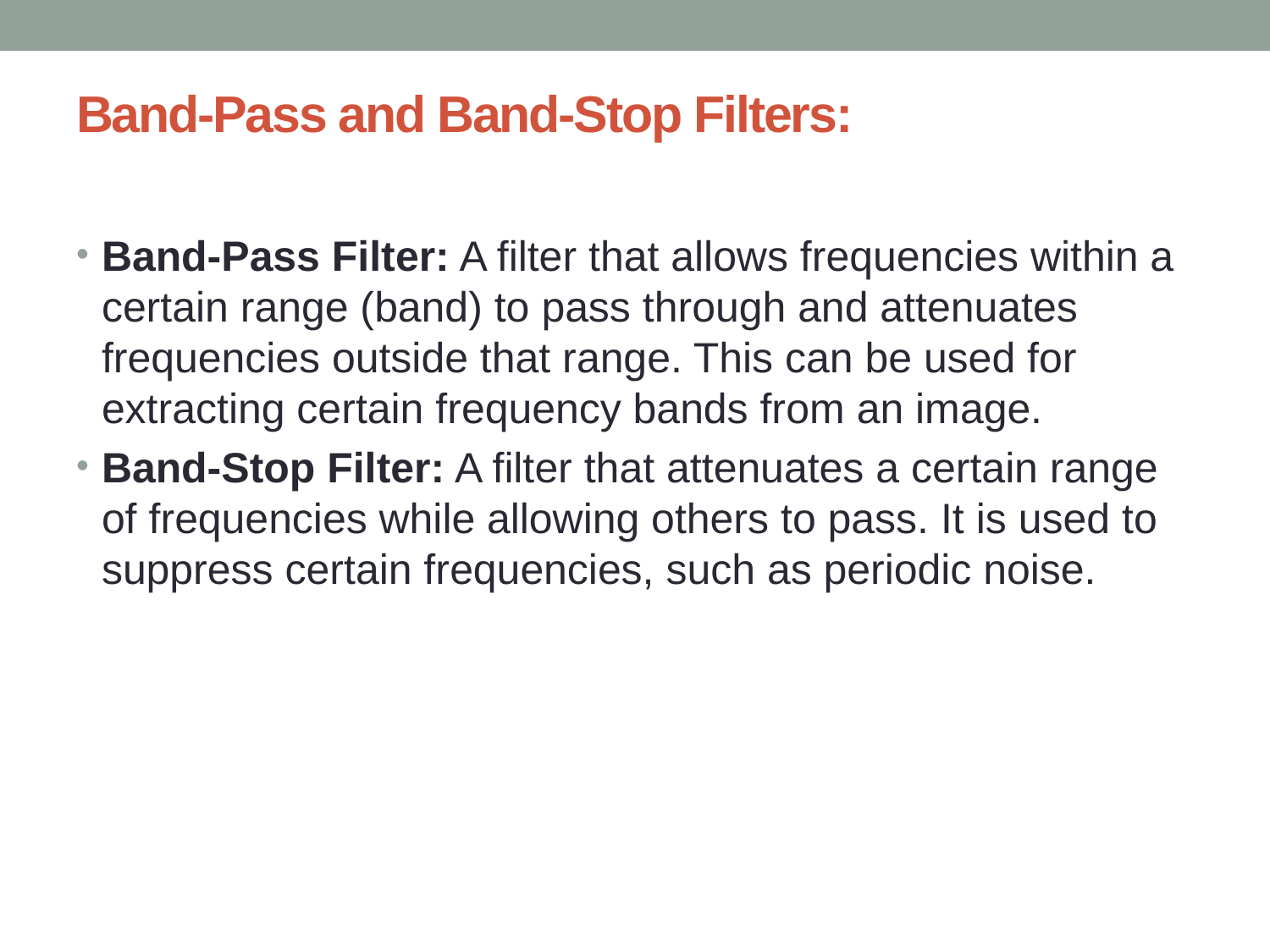

# Band-Pass and Band-Stop Filters:
Band-Pass Filter: A filter that allows frequencies within a certain range (band) to pass through and attenuates frequencies outside that range. This can be used for extracting certain frequency bands from an image.
Band-Stop Filter: A filter that attenuates a certain range of frequencies while allowing others to pass. It is used to suppress certain frequencies, such as periodic noise.